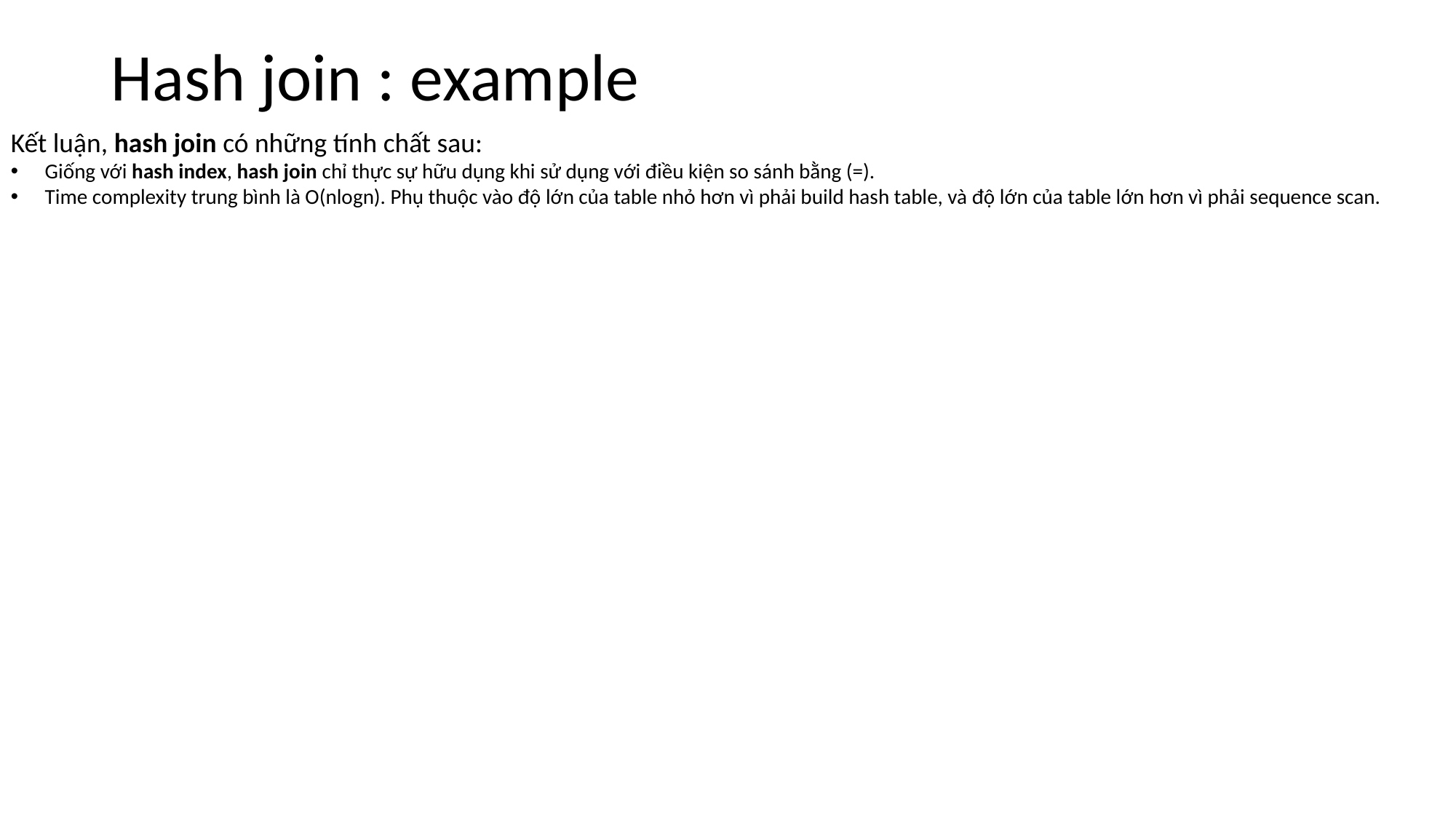

# Hash join : example
Kết luận, hash join có những tính chất sau:
Giống với hash index, hash join chỉ thực sự hữu dụng khi sử dụng với điều kiện so sánh bằng (=).
Time complexity trung bình là O(nlogn). Phụ thuộc vào độ lớn của table nhỏ hơn vì phải build hash table, và độ lớn của table lớn hơn vì phải sequence scan.